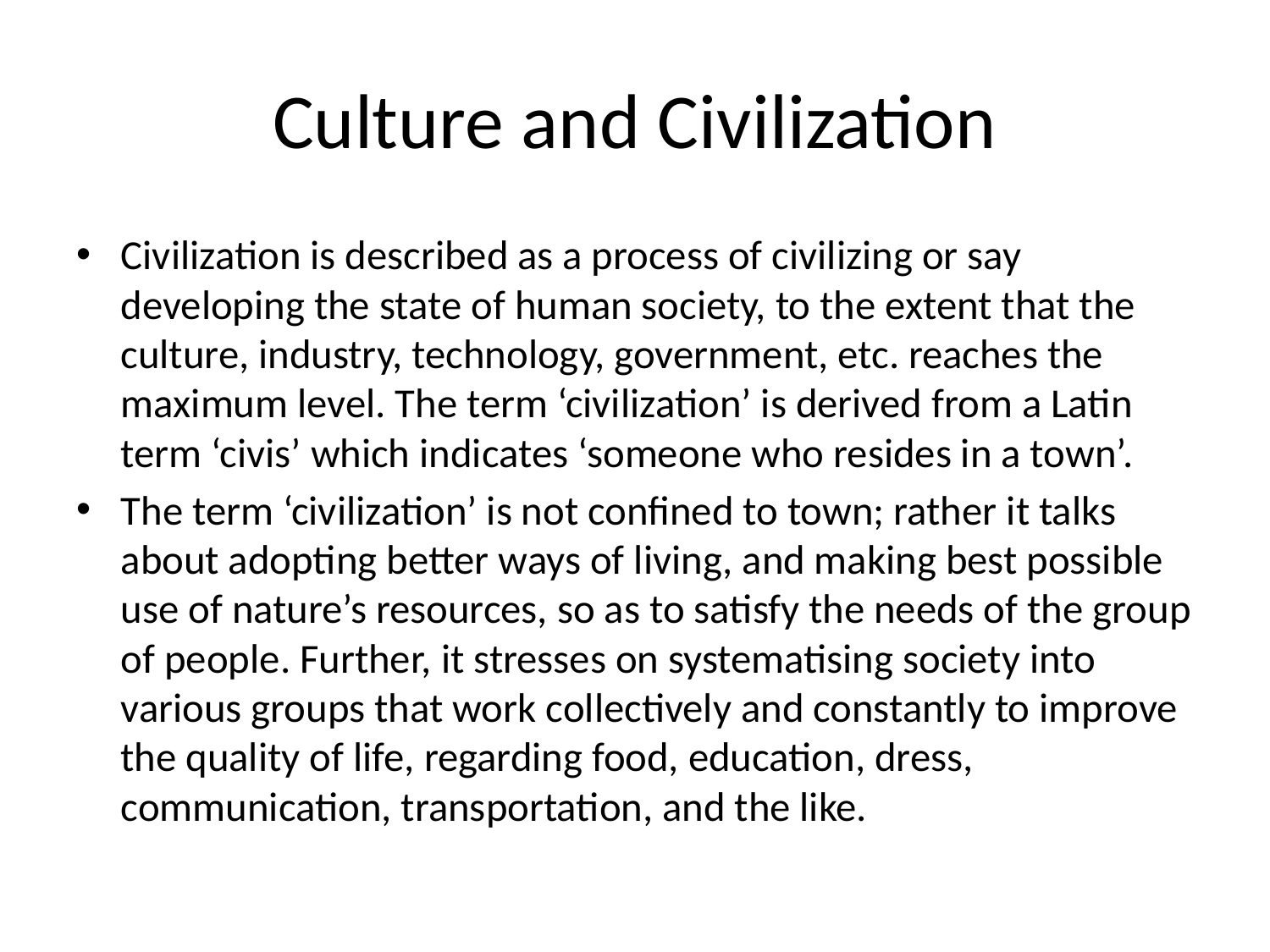

# Culture and Civilization
Civilization is described as a process of civilizing or say developing the state of human society, to the extent that the culture, industry, technology, government, etc. reaches the maximum level. The term ‘civilization’ is derived from a Latin term ‘civis’ which indicates ‘someone who resides in a town’.
The term ‘civilization’ is not confined to town; rather it talks about adopting better ways of living, and making best possible use of nature’s resources, so as to satisfy the needs of the group of people. Further, it stresses on systematising society into various groups that work collectively and constantly to improve the quality of life, regarding food, education, dress, communication, transportation, and the like.